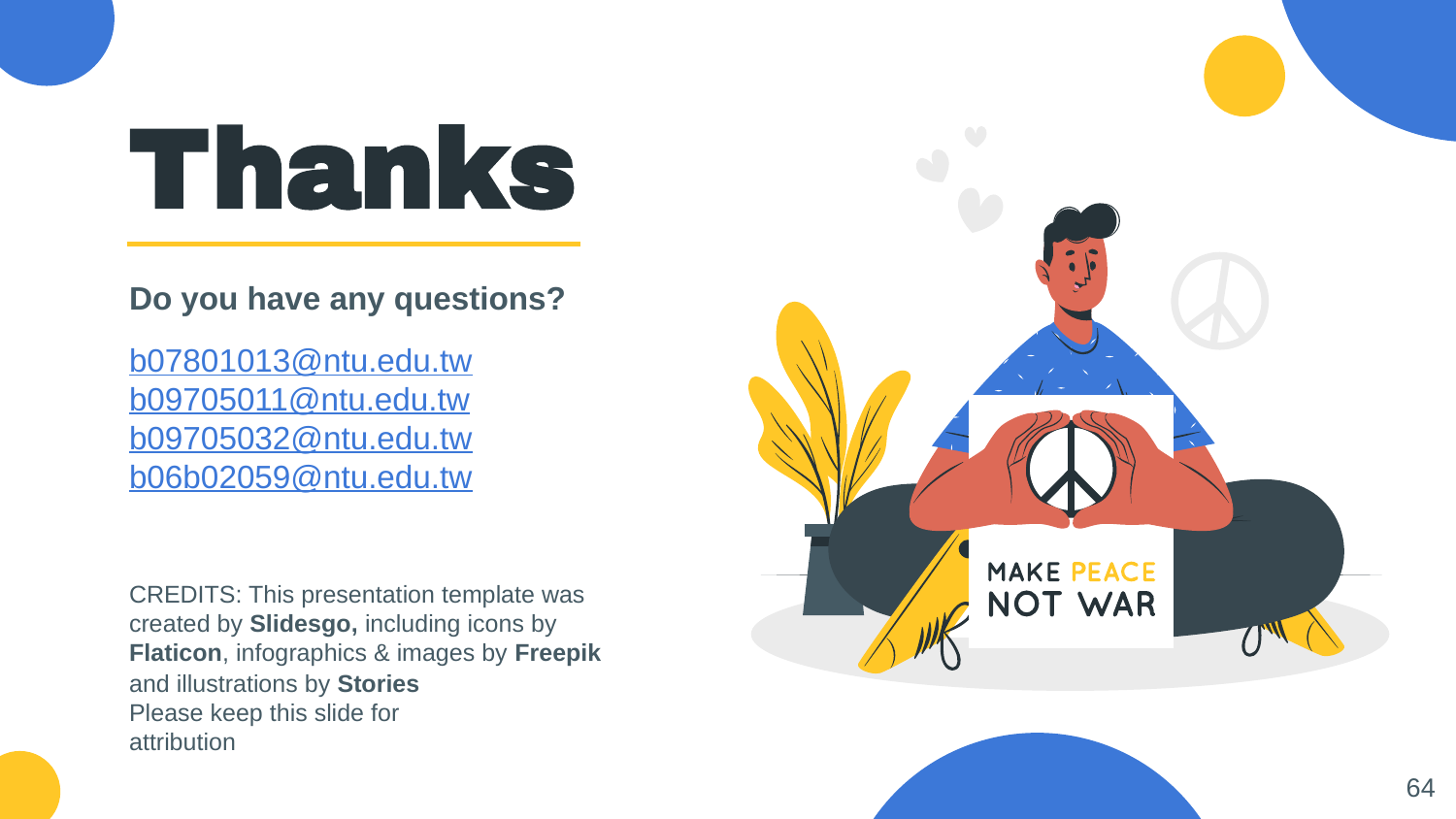

# Thanks

Do you have any questions?

b07801013@ntu.edu.tw
b09705011@ntu.edu.tw
b09705032@ntu.edu.tw
b06b02059@ntu.edu.tw

Please keep this slide for attribution
64